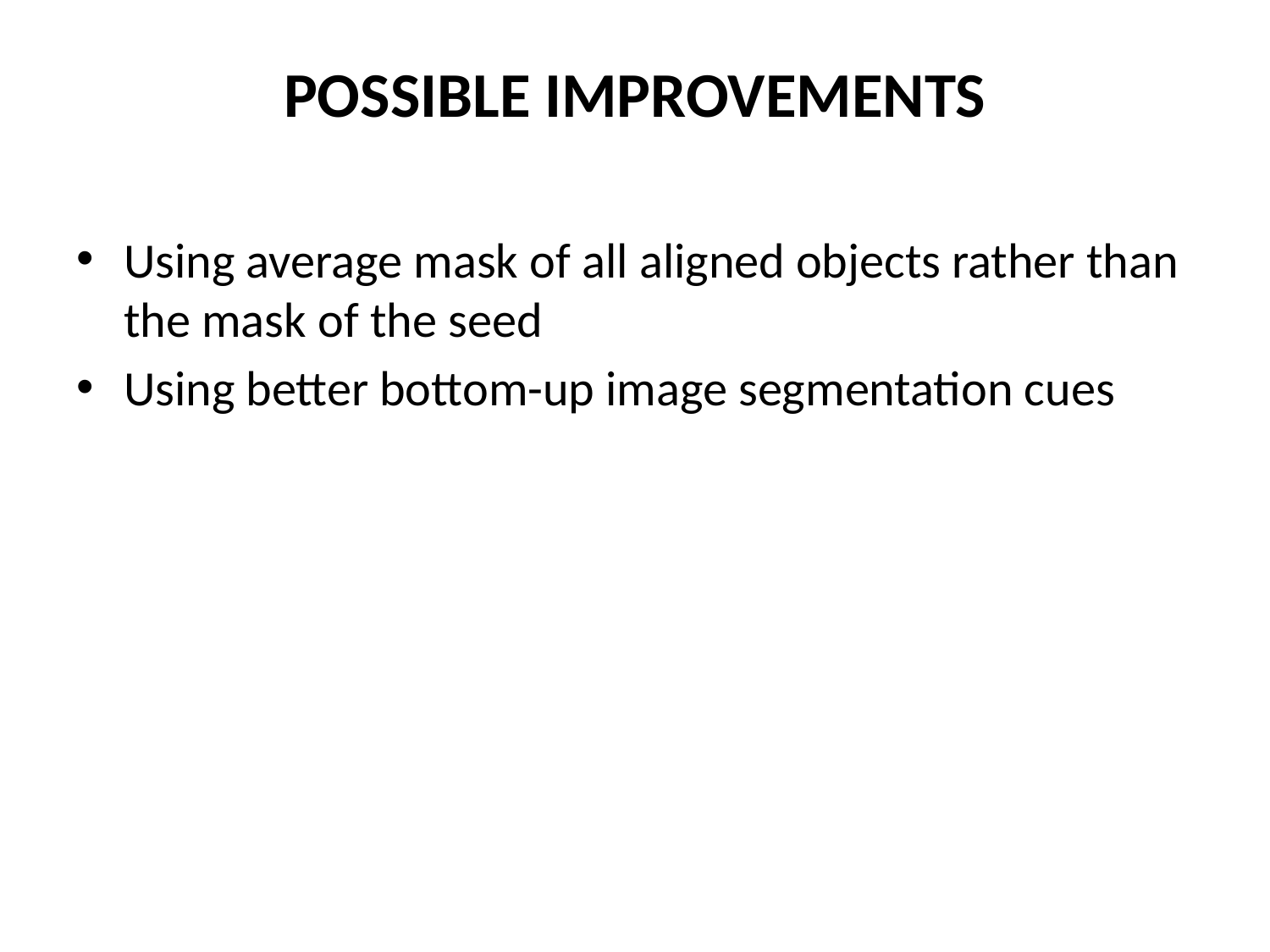

# POSSIBLE IMPROVEMENTS
Using average mask of all aligned objects rather than the mask of the seed
Using better bottom-up image segmentation cues